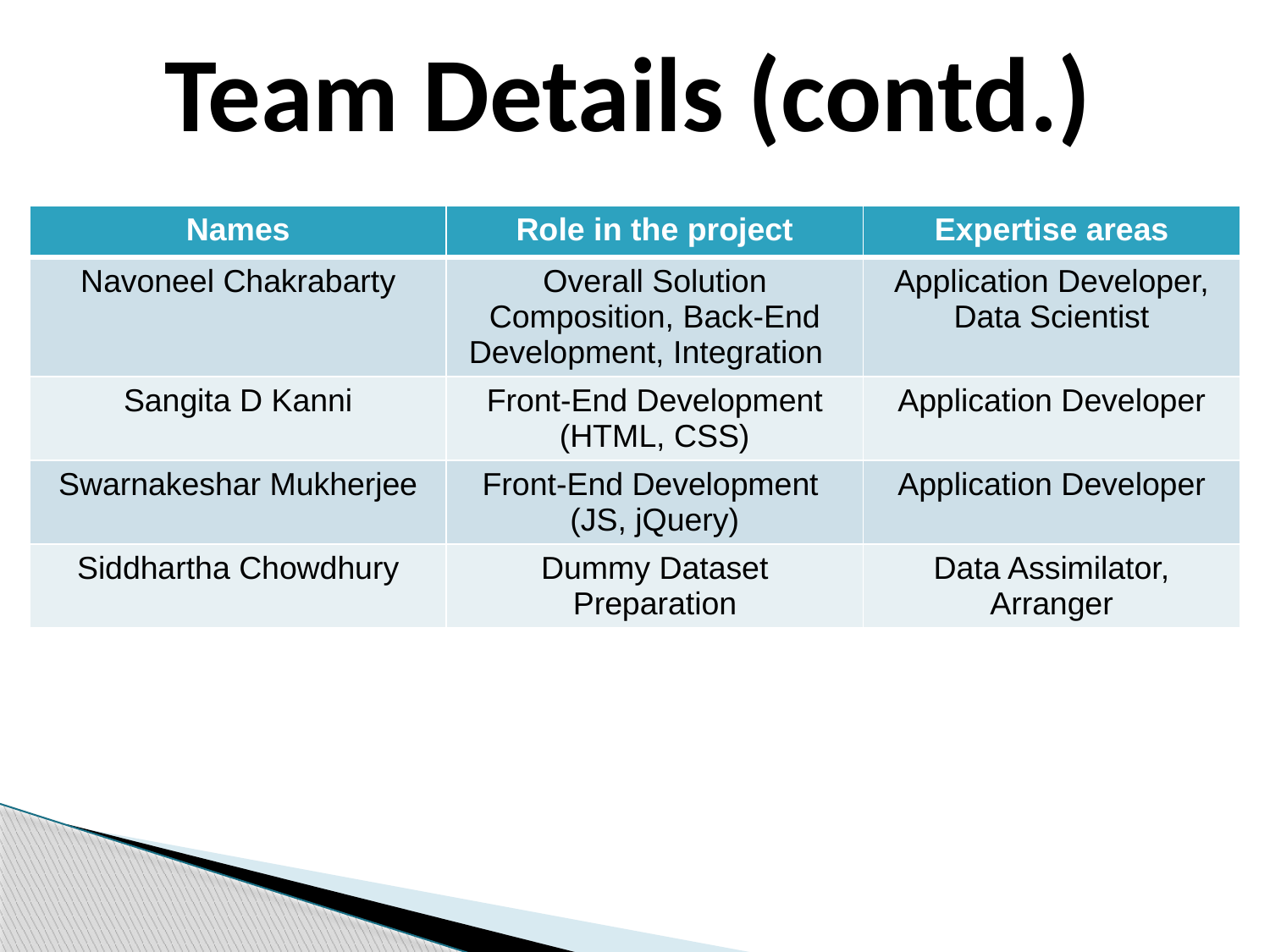

Team Details (contd.)
| Names | Role in the project | Expertise areas |
| --- | --- | --- |
| Navoneel Chakrabarty | Overall Solution Composition, Back-End Development, Integration | Application Developer, Data Scientist |
| Sangita D Kanni | Front-End Development (HTML, CSS) | Application Developer |
| Swarnakeshar Mukherjee | Front-End Development (JS, jQuery) | Application Developer |
| Siddhartha Chowdhury | Dummy Dataset Preparation | Data Assimilator, Arranger |